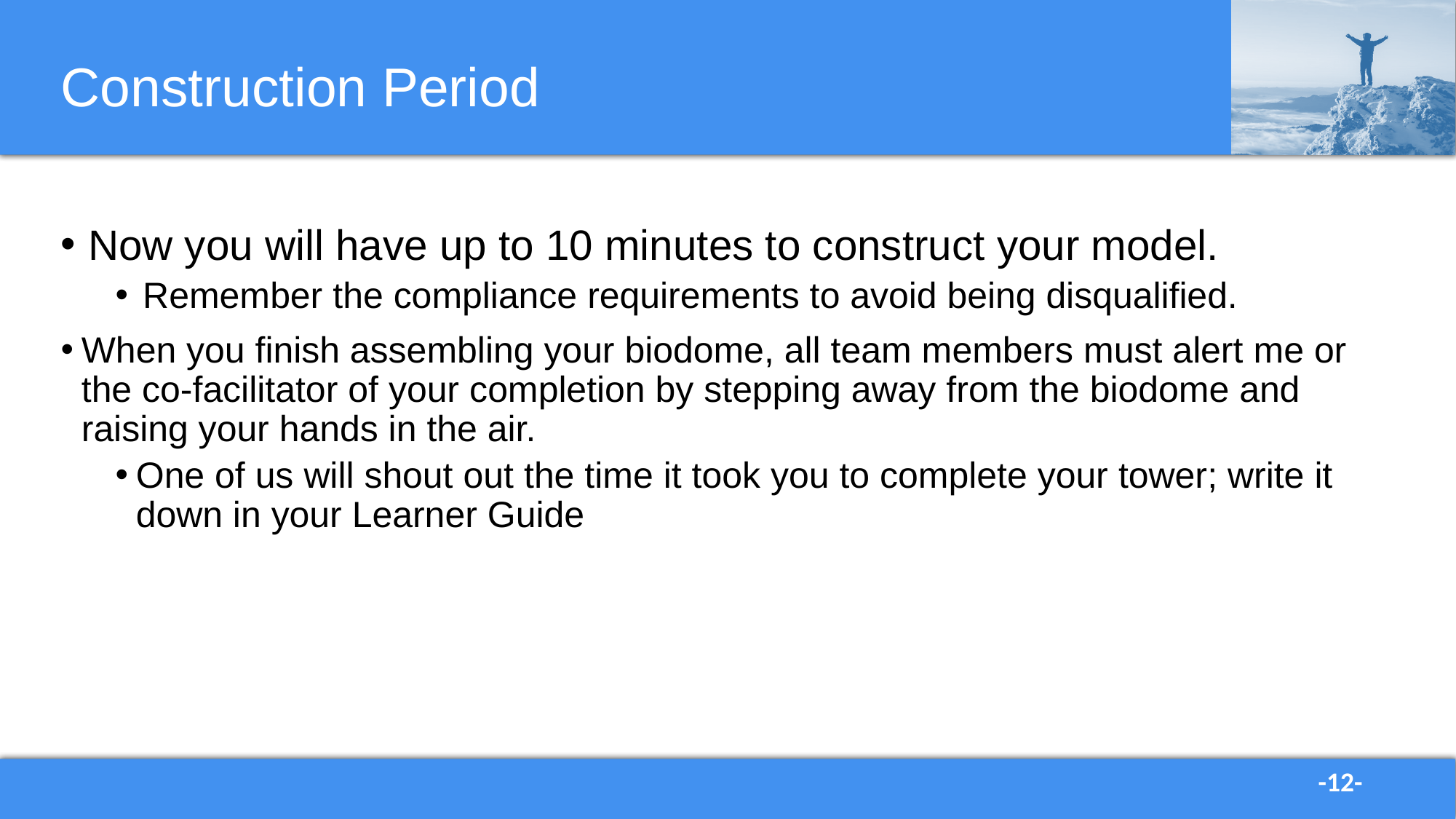

# Construction Period
Now you will have up to 10 minutes to construct your model.
Remember the compliance requirements to avoid being disqualified.
When you finish assembling your biodome, all team members must alert me or the co-facilitator of your completion by stepping away from the biodome and raising your hands in the air.
One of us will shout out the time it took you to complete your tower; write it down in your Learner Guide